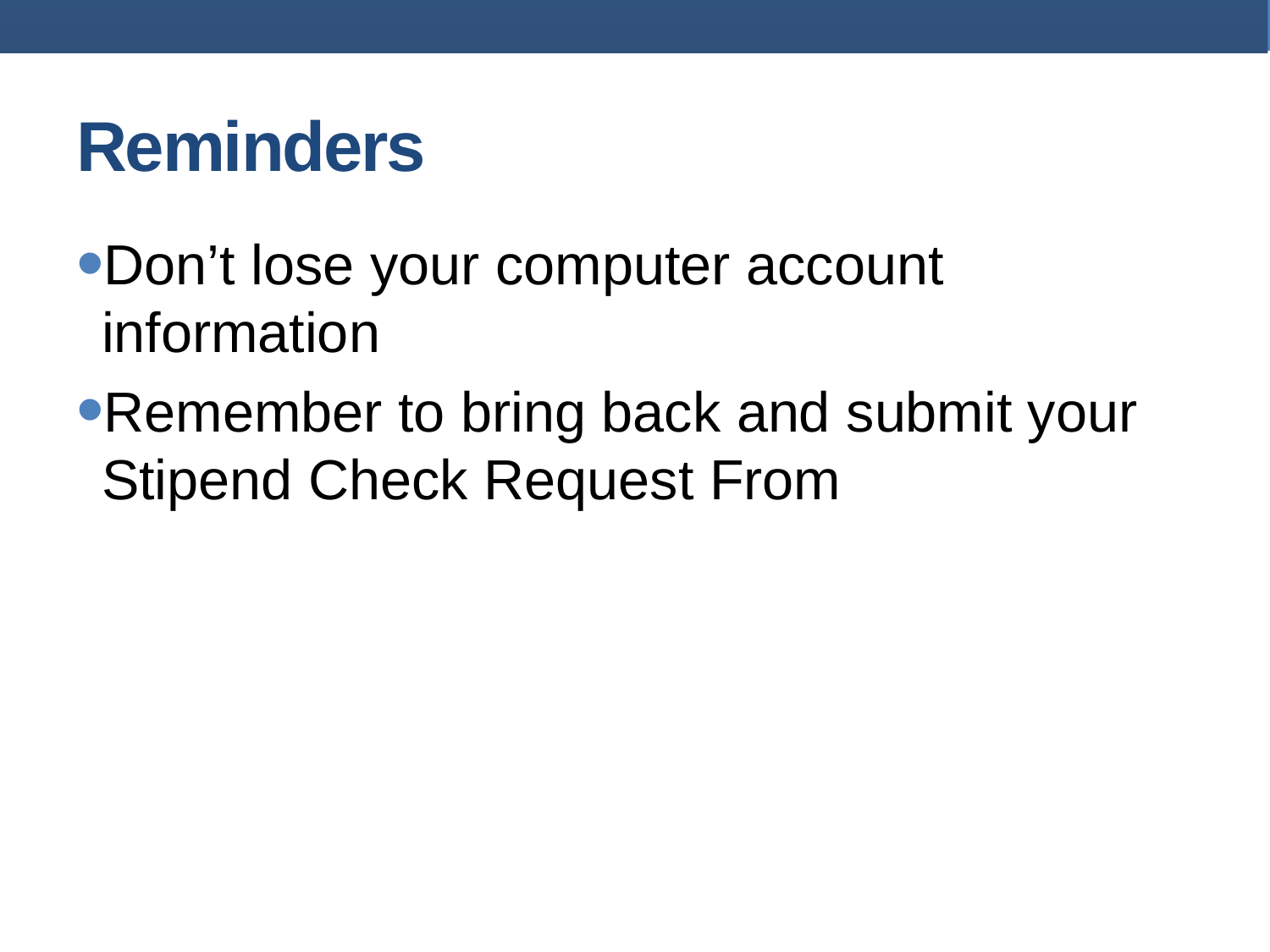

# Reminders
Don’t lose your computer account information
Remember to bring back and submit your Stipend Check Request From